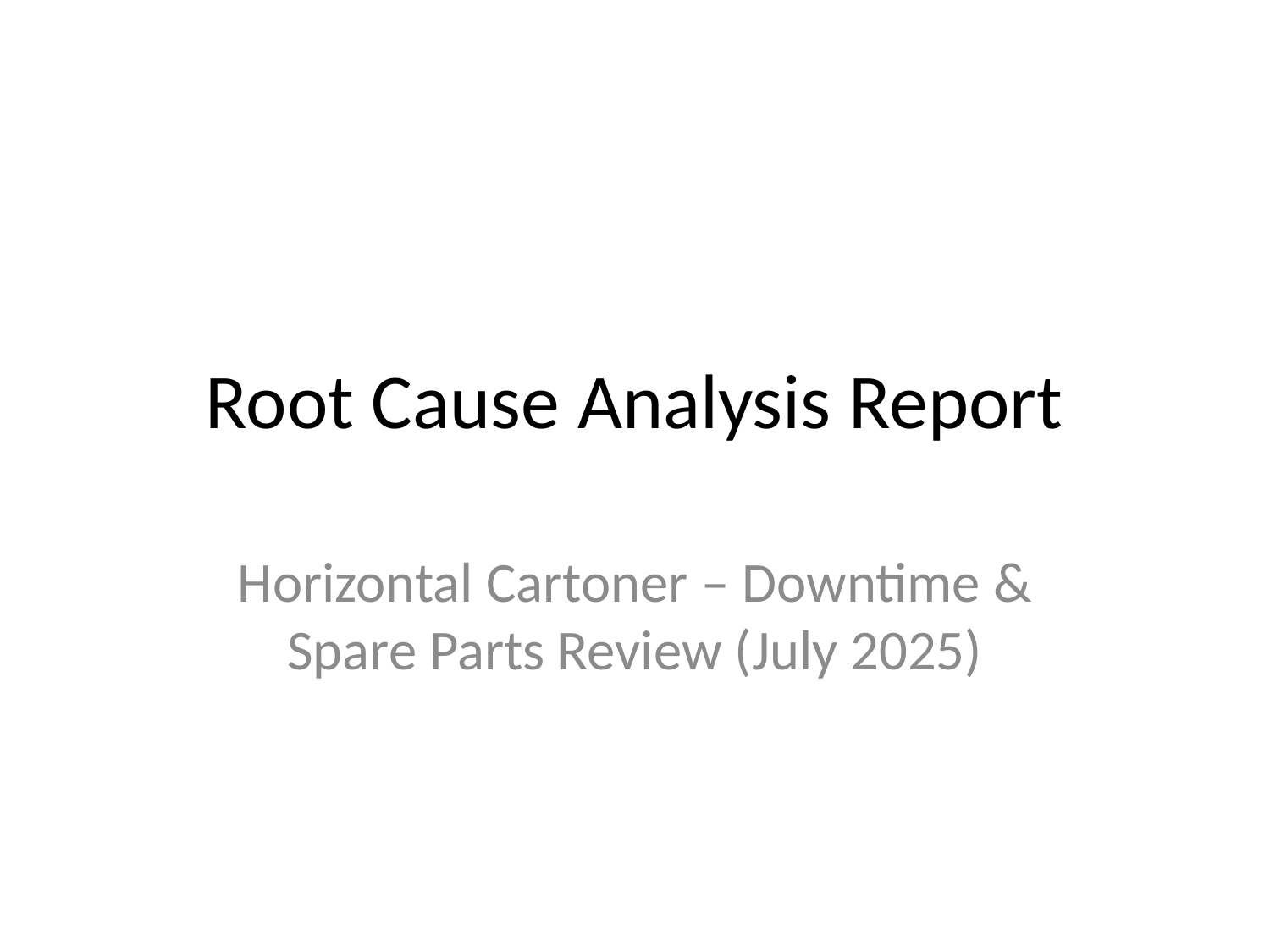

# Root Cause Analysis Report
Horizontal Cartoner – Downtime & Spare Parts Review (July 2025)